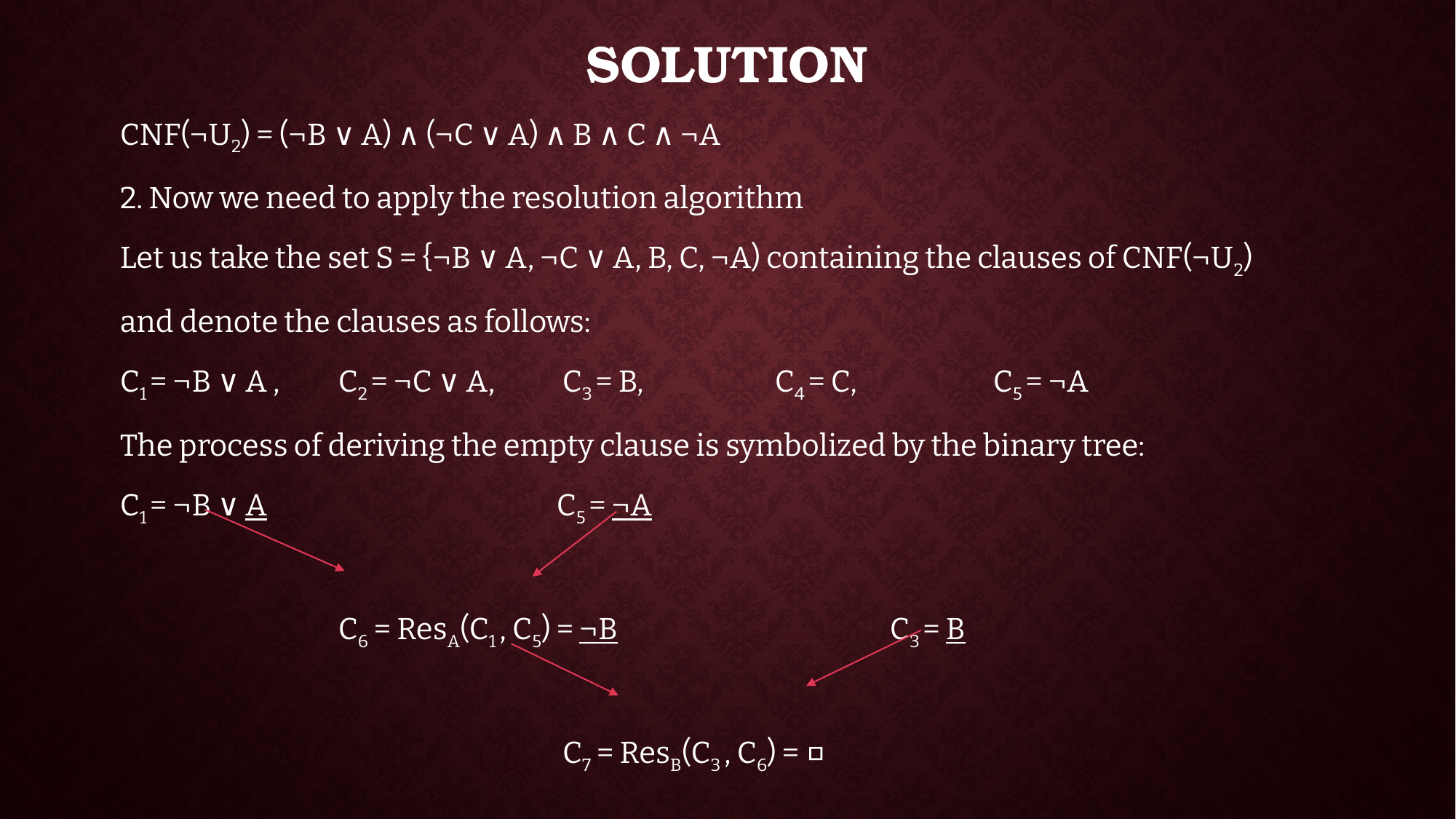

# Solution
CNF(¬U2) = (¬B ∨ A) ∧ (¬C ∨ A) ∧ B ∧ C ∧ ¬A
2. Now we need to apply the resolution algorithm
Let us take the set S = {¬B ∨ A, ¬C ∨ A, B, C, ¬A) containing the clauses of CNF(¬U2)
and denote the clauses as follows:
C1 = ¬B ∨ A , 	C2 = ¬C ∨ A,	 C3 = B,		C4 = C, 		C5 = ¬A
The process of deriving the empty clause is symbolized by the binary tree:
C1 = ¬B ∨ A			C5 = ¬A

		C6 = ResA(C1 , C5) = ¬B 			 C3 = B

				 C7 = ResB(C3 , C6) = □